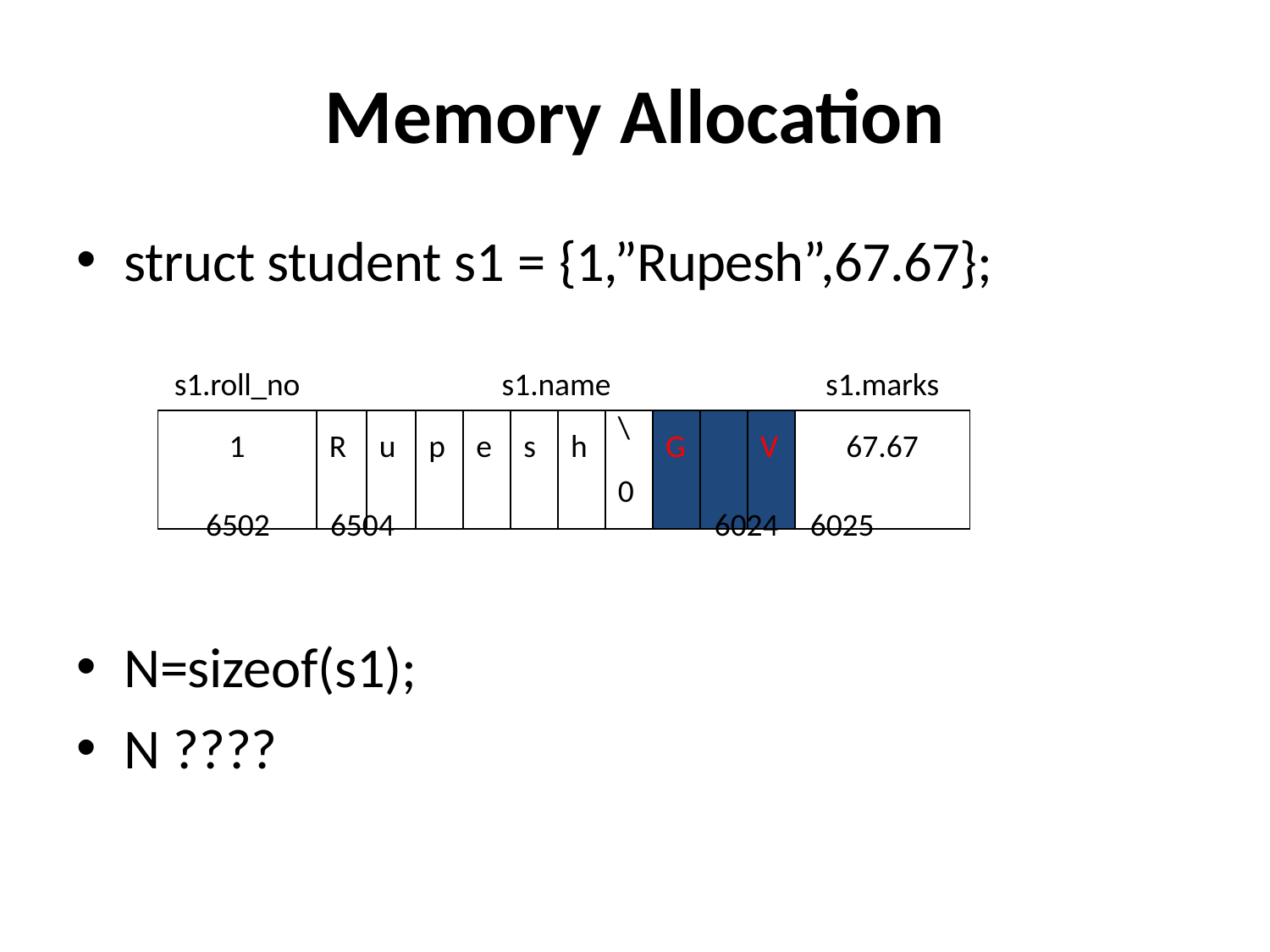

# Memory Allocation
struct student s1 = {1,”Rupesh”,67.67};
s1.roll_no
s1.name
s1.marks
| 1 | R | u | p | e | s | h | \ 0 | G |  | V | 67.67 |
| --- | --- | --- | --- | --- | --- | --- | --- | --- | --- | --- | --- |
6502
6504
6024	6025
N=sizeof(s1);
N ????